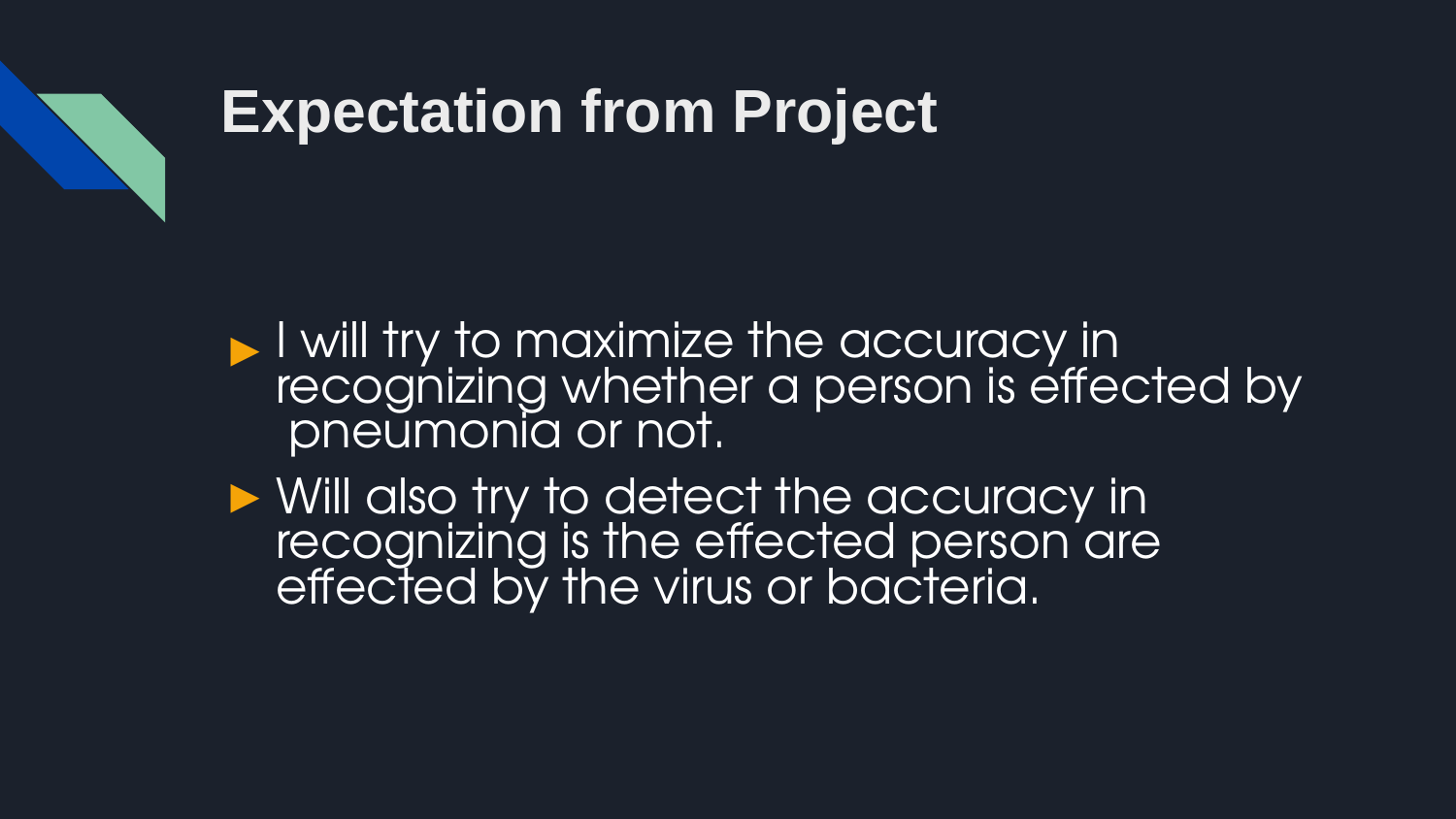

# Expectation from Project

I will try to maximize the accuracy in recognizing whether a person is effected by  pneumonia or not.
Will also try to detect the accuracy in recognizing is the effected person are effected by the virus or bacteria.